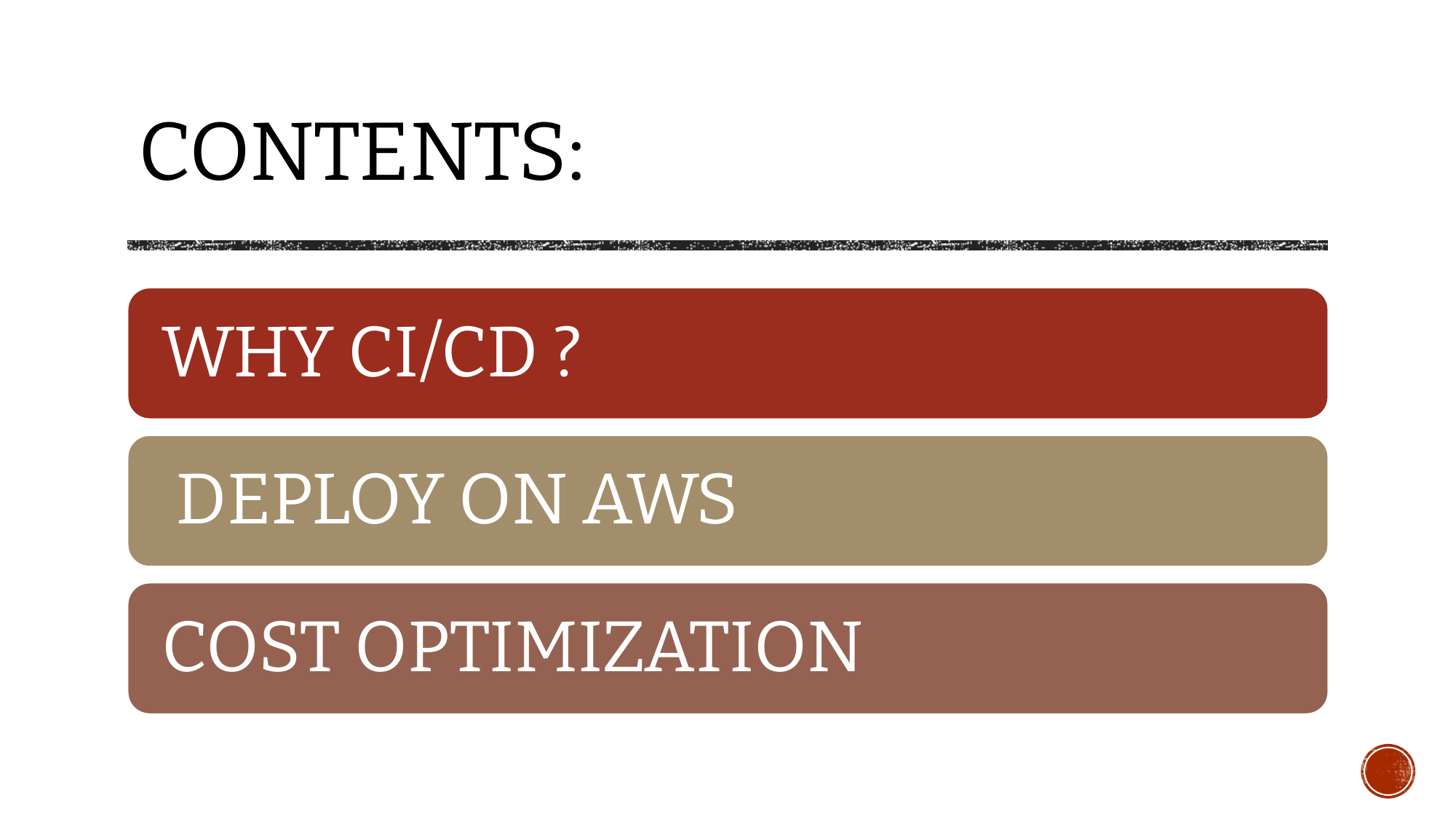

# Contents:

Why CI/CD ?
 Deploy on AWS
Cost optimization